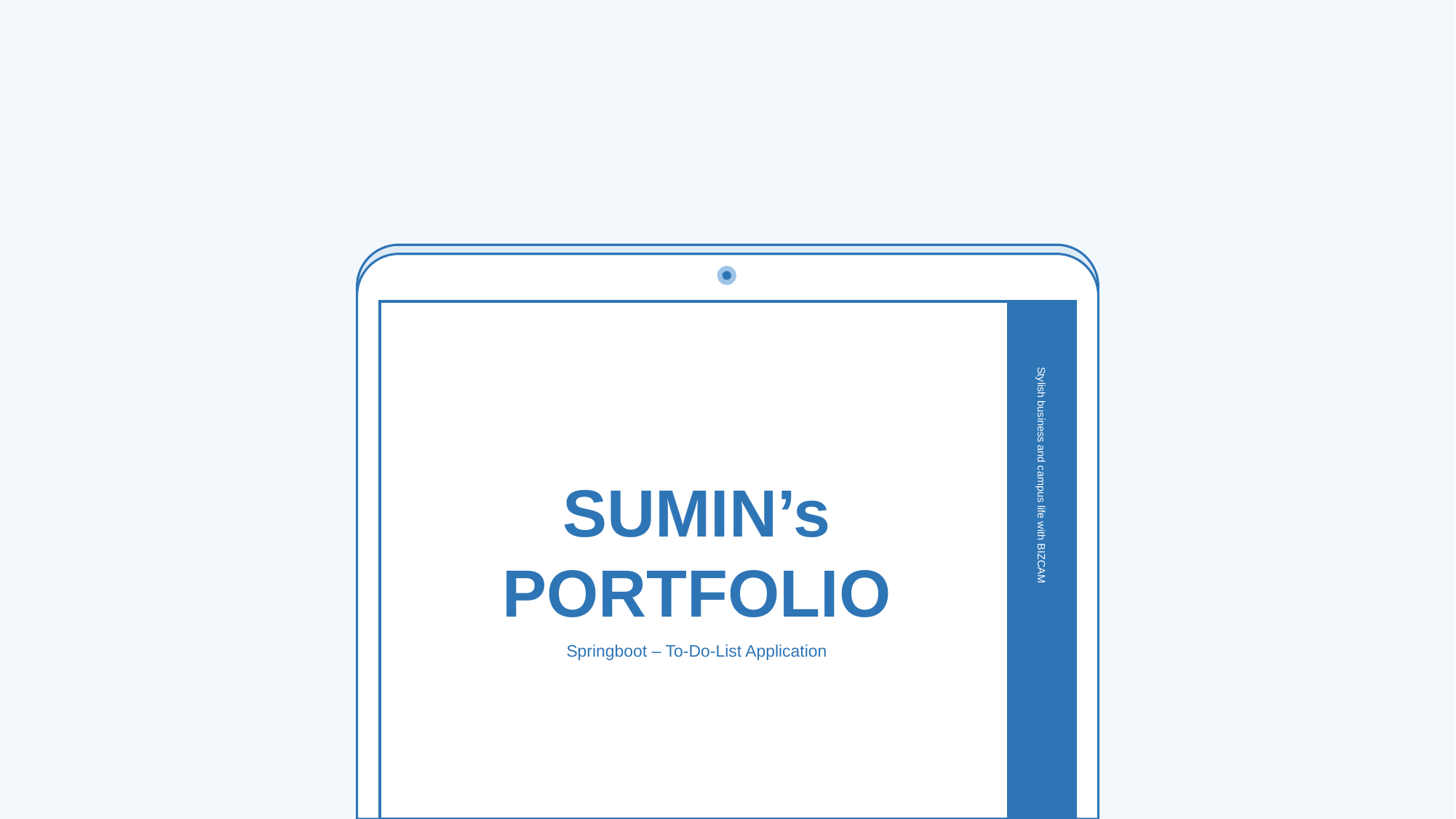

Stylish business and campus life with BIZCAM
SUMIN’s PORTFOLIO
Springboot – To-Do-List Application